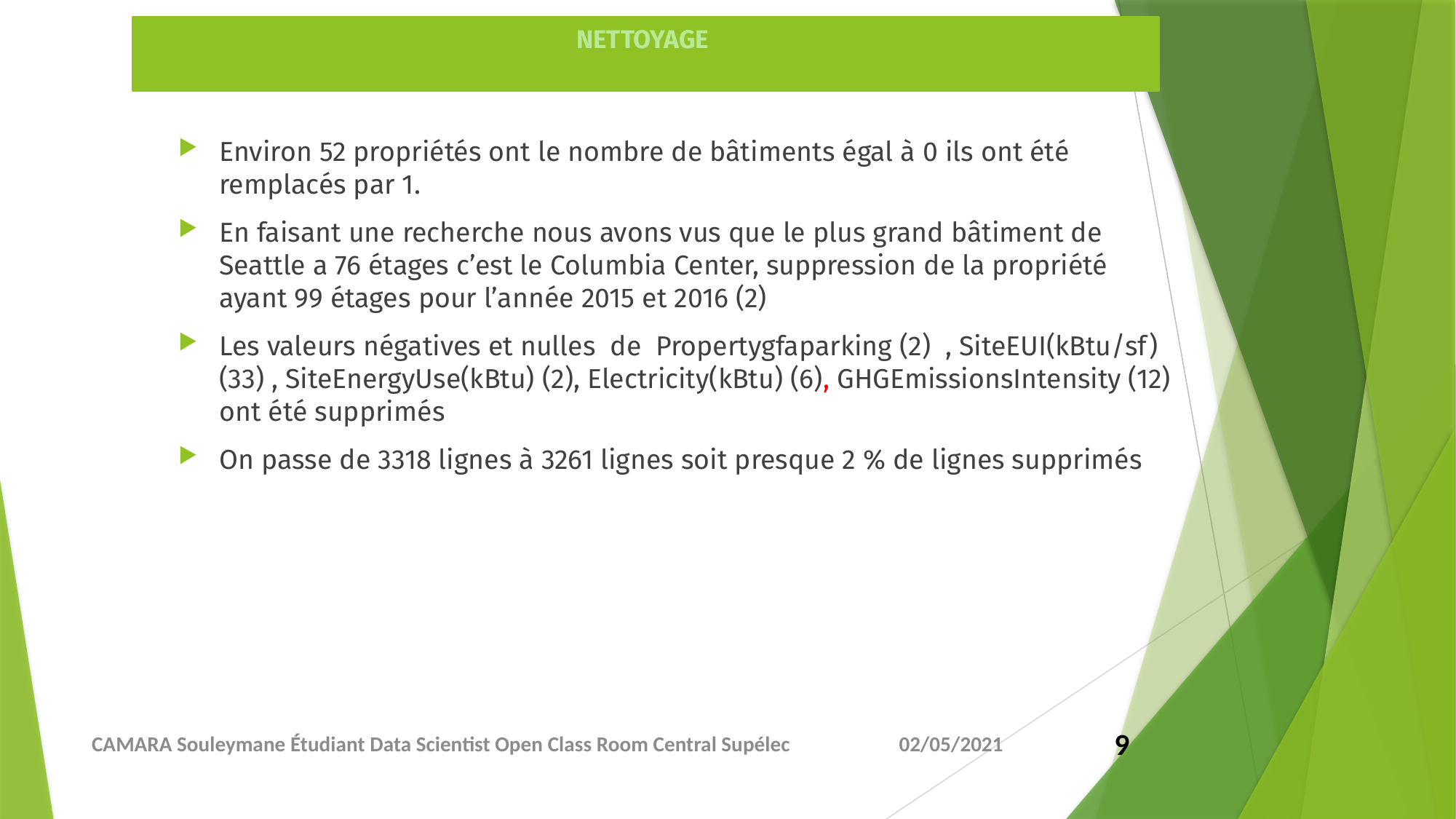

# NETTOYAGE
Environ 52 propriétés ont le nombre de bâtiments égal à 0 ils ont été remplacés par 1.
En faisant une recherche nous avons vus que le plus grand bâtiment de Seattle a 76 étages c’est le Columbia Center, suppression de la propriété ayant 99 étages pour l’année 2015 et 2016 (2)
Les valeurs négatives et nulles  de  Propertygfaparking (2)  , SiteEUI(kBtu/sf) (33) , SiteEnergyUse(kBtu) (2), Electricity(kBtu) (6), GHGEmissionsIntensity (12) ont été supprimés
On passe de 3318 lignes à 3261 lignes soit presque 2 % de lignes supprimés
CAMARA Souleymane Étudiant Data Scientist Open Class Room Central Supélec
02/05/2021
9